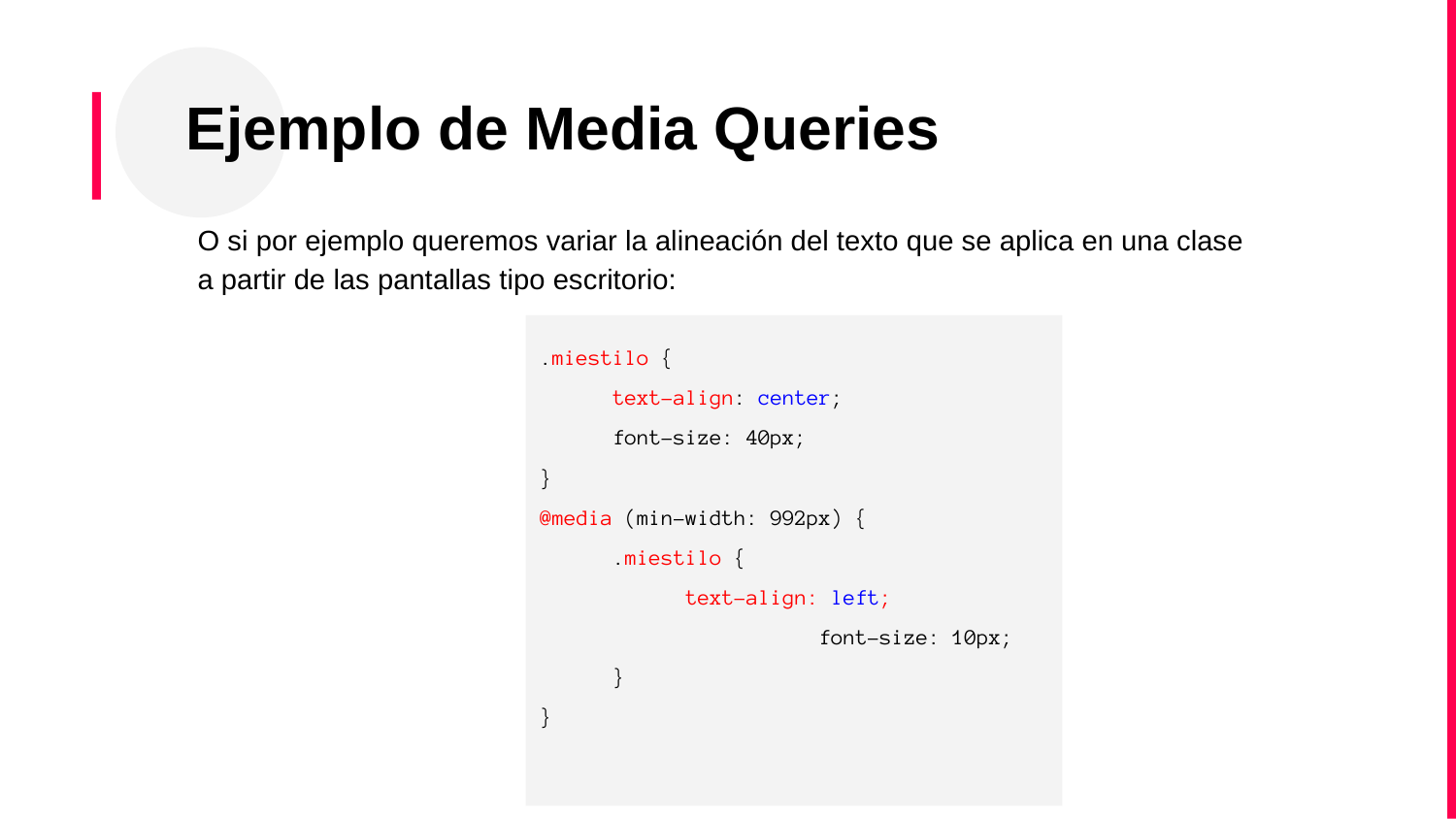

Ejemplo de Media Queries
O si por ejemplo queremos variar la alineación del texto que se aplica en una clase a partir de las pantallas tipo escritorio:
.miestilo {
      text-align: center;
      font-size: 40px;
}
@media (min-width: 992px) {
.miestilo {
text-align: left;
                       font-size: 10px;
}
}